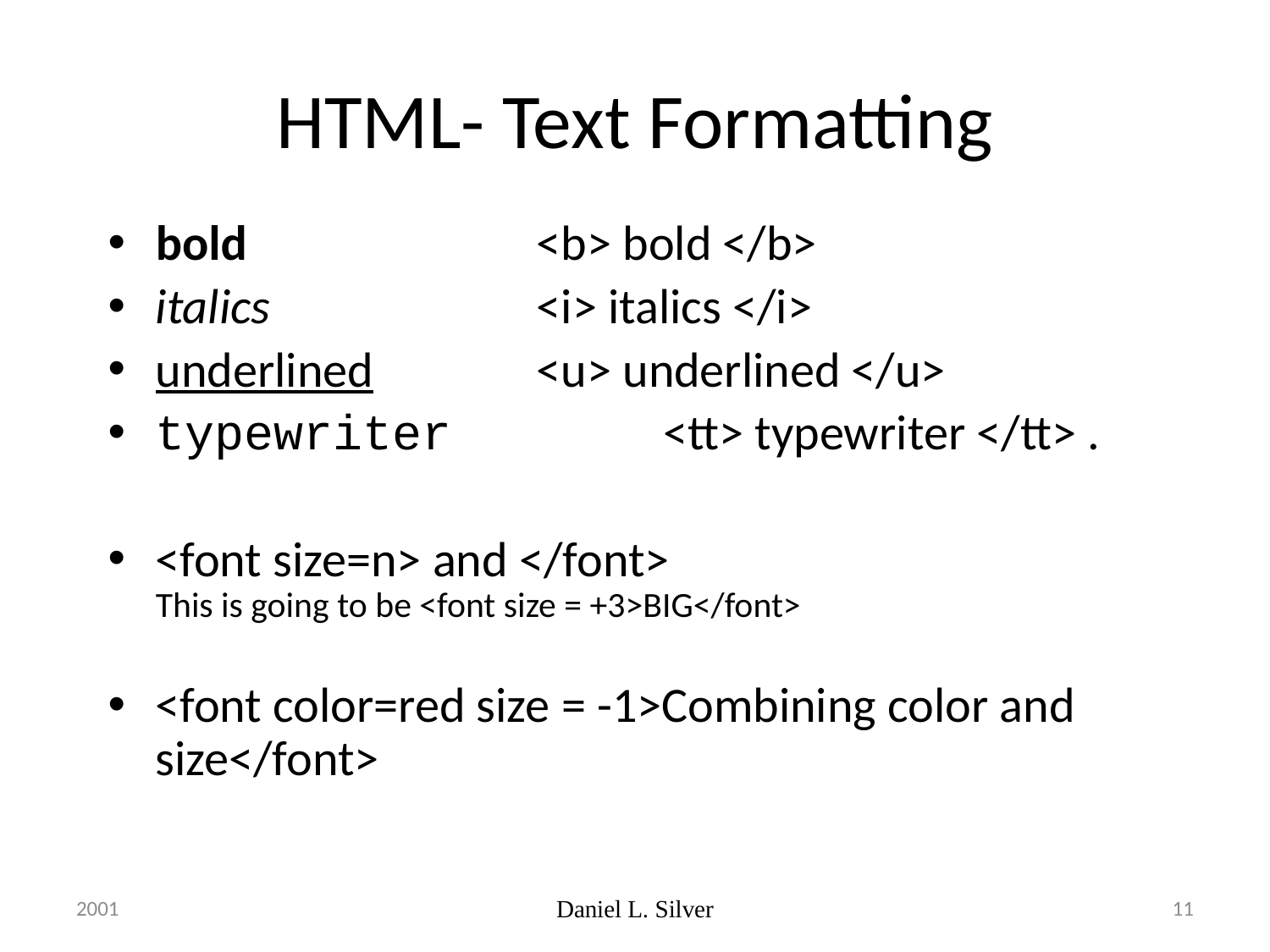

# HTML- Text Formatting
bold 			<b> bold </b>
italics 			<i> italics </i>
underlined 		<u> underlined </u>
typewriter 		<tt> typewriter </tt> .

<font size=n> and </font>
This is going to be <font size = +3>BIG</font>

<font color=red size = -1>Combining color and size</font>

2001
Daniel L. Silver
11